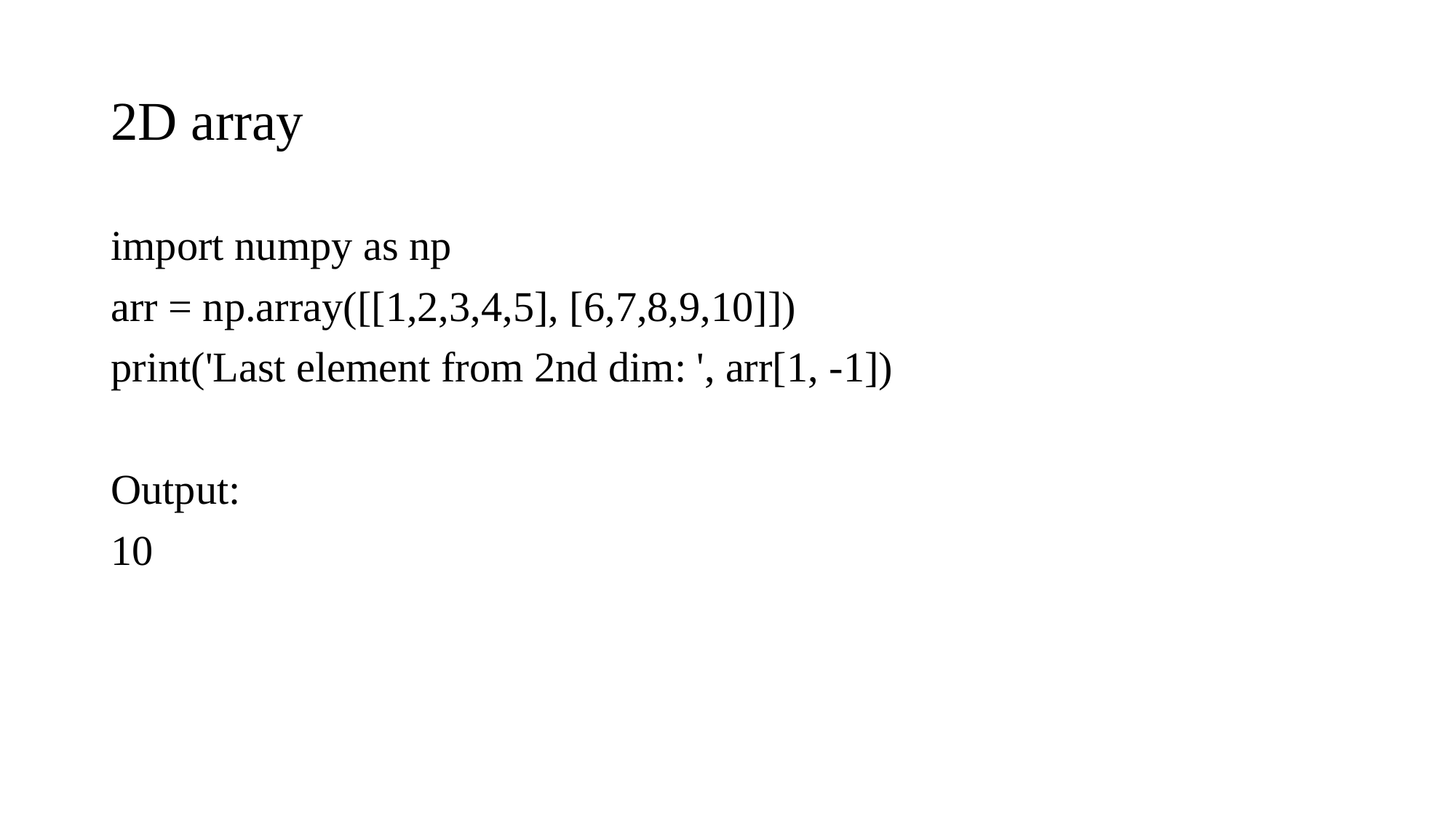

# 2D array
import numpy as np
arr = np.array([[1,2,3,4,5], [6,7,8,9,10]])
print('Last element from 2nd dim: ', arr[1, -1])

Output:
10